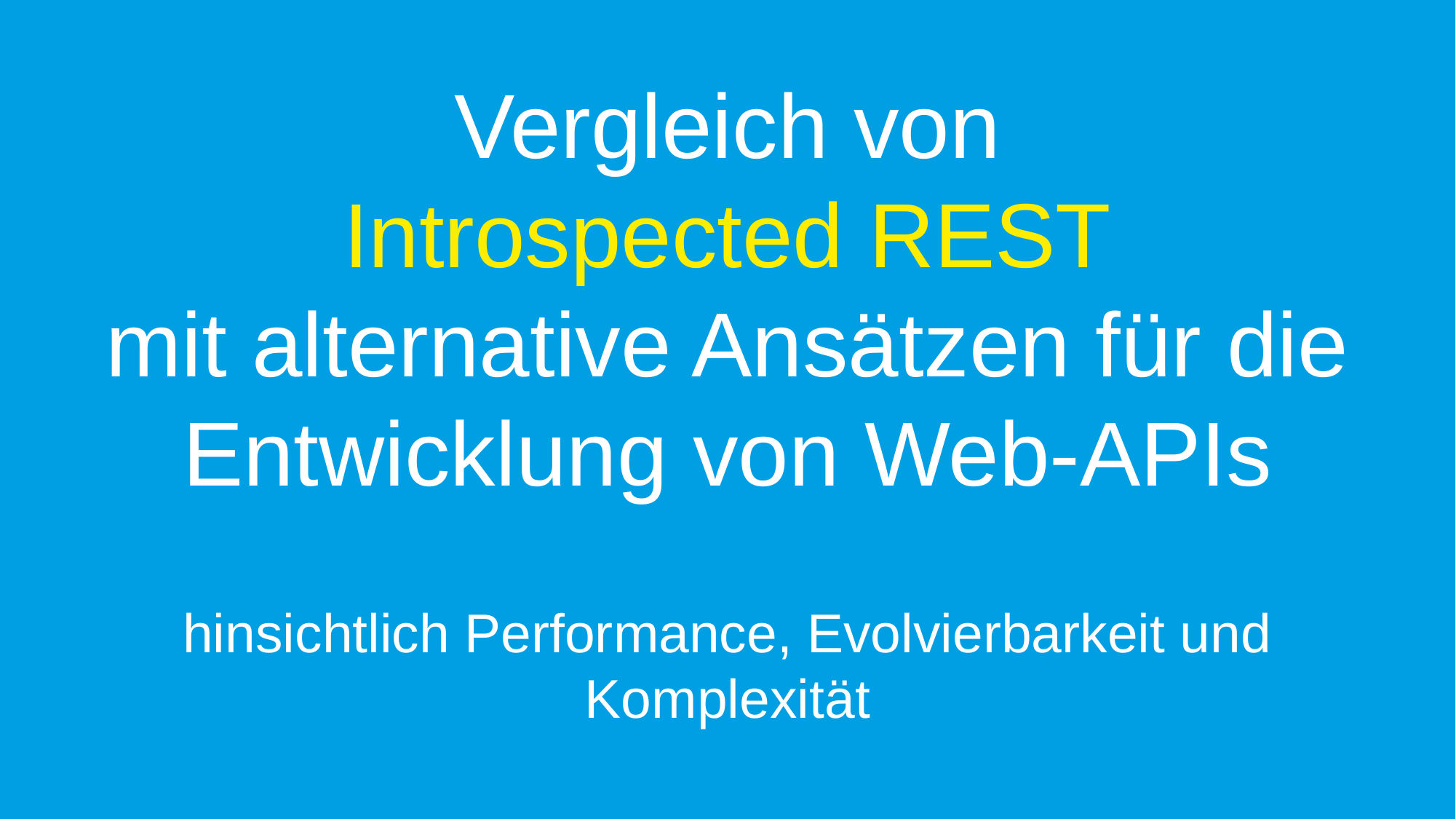

# Vergleich von Introspected REST mit alternative Ansätzen für die Entwicklung von Web-APIs
hinsichtlich Performance, Evolvierbarkeit und Komplexität